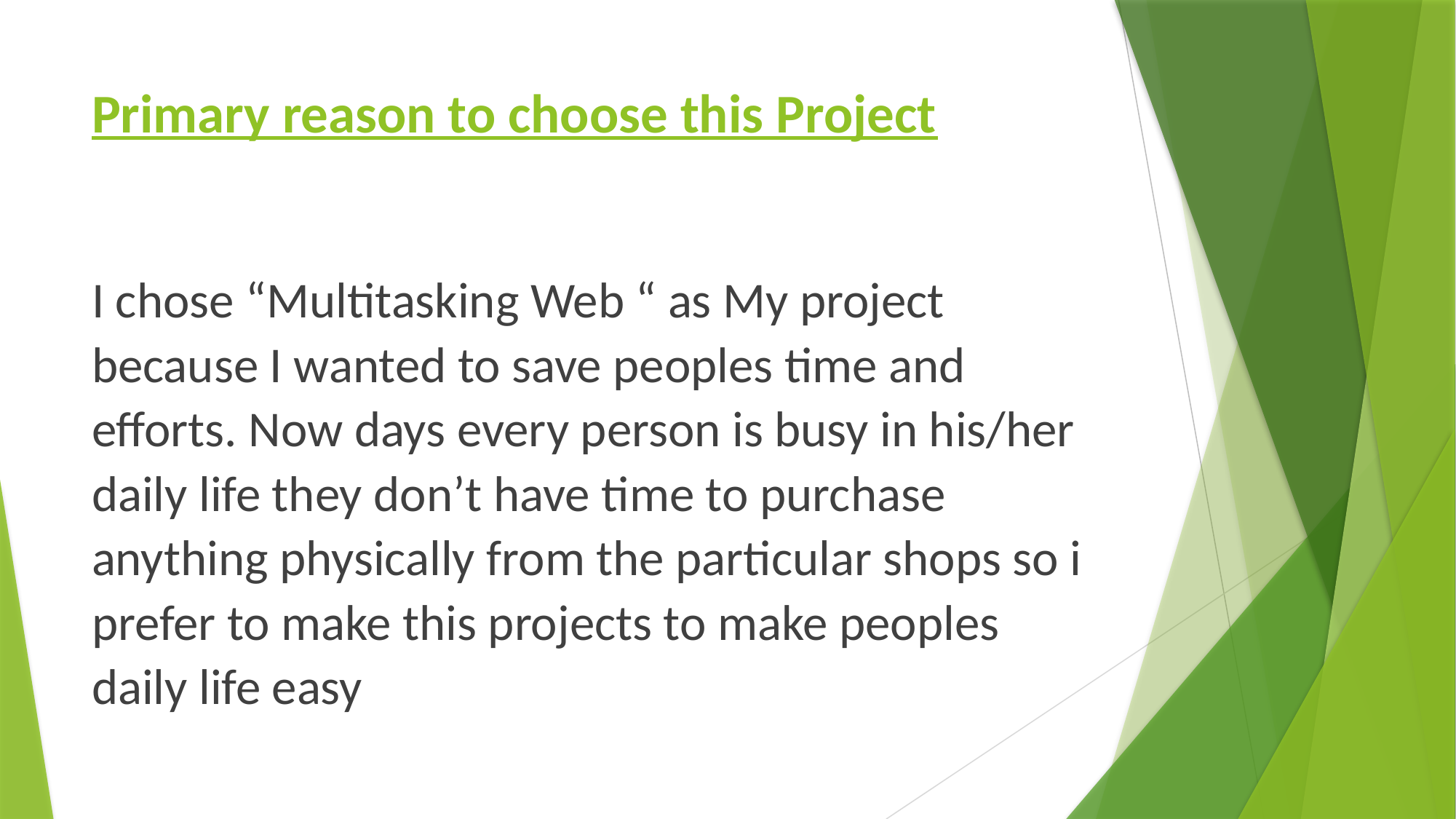

# Primary reason to choose this Project
I chose “Multitasking Web “ as My project because I wanted to save peoples time and efforts. Now days every person is busy in his/her daily life they don’t have time to purchase anything physically from the particular shops so i prefer to make this projects to make peoples daily life easy